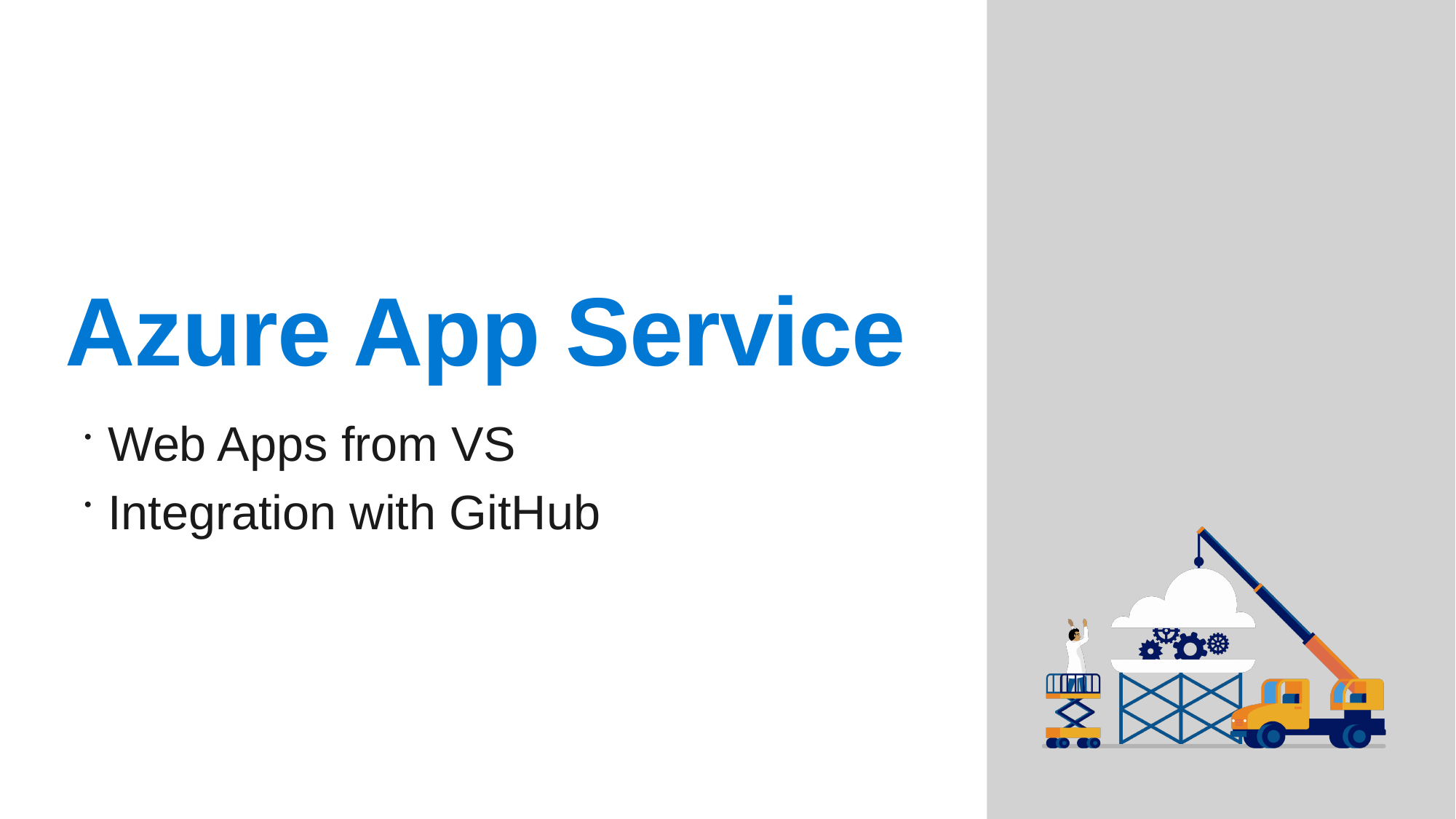

# Azure App Service
Web Apps from VS
Integration with GitHub